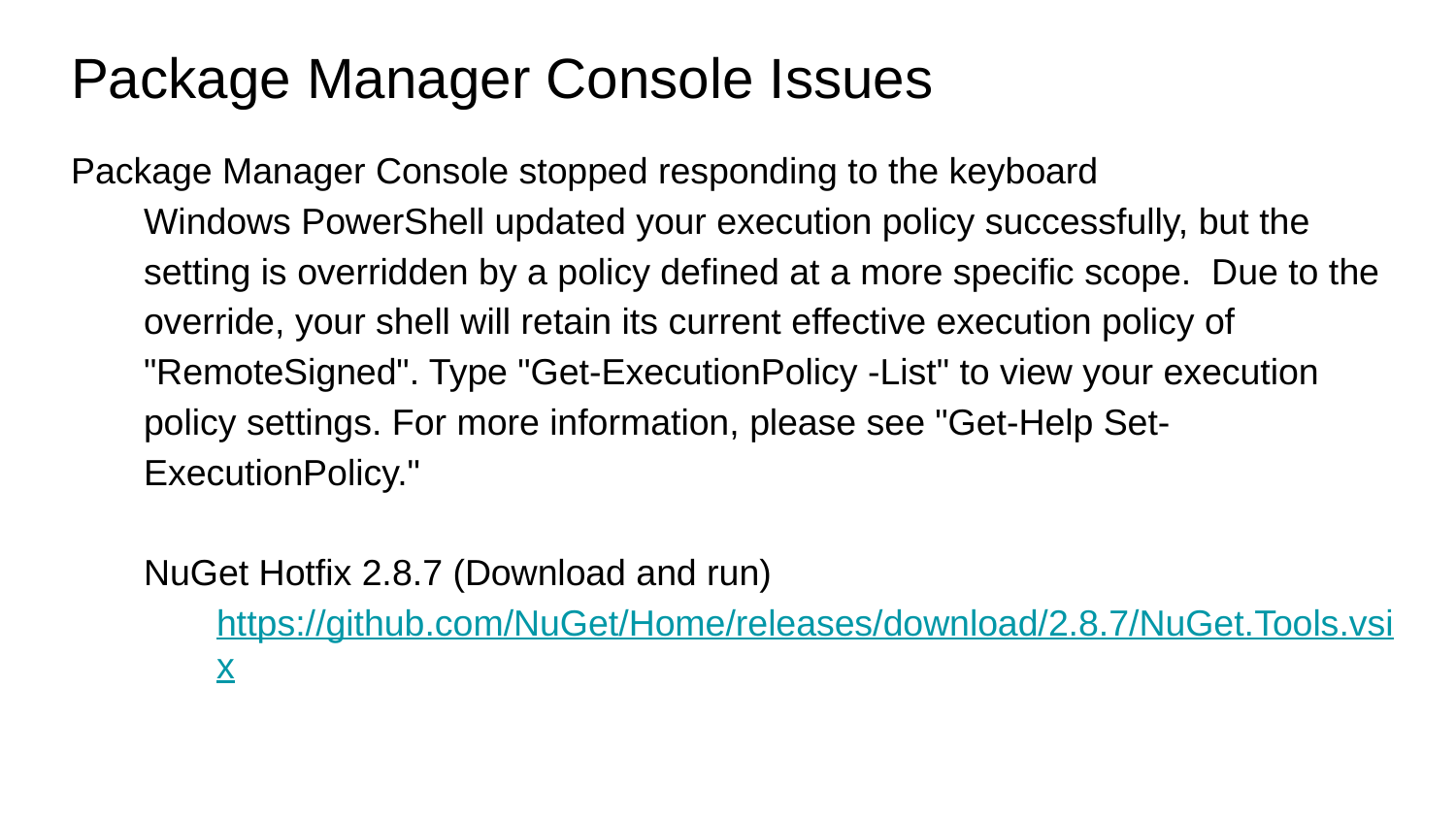

# Package Manager Console Issues
Package Manager Console stopped responding to the keyboard
Windows PowerShell updated your execution policy successfully, but the setting is overridden by a policy defined at a more specific scope.  Due to the override, your shell will retain its current effective execution policy of "RemoteSigned". Type "Get-ExecutionPolicy -List" to view your execution policy settings. For more information, please see "Get-Help Set-ExecutionPolicy."

NuGet Hotfix 2.8.7 (Download and run)
https://github.com/NuGet/Home/releases/download/2.8.7/NuGet.Tools.vsix